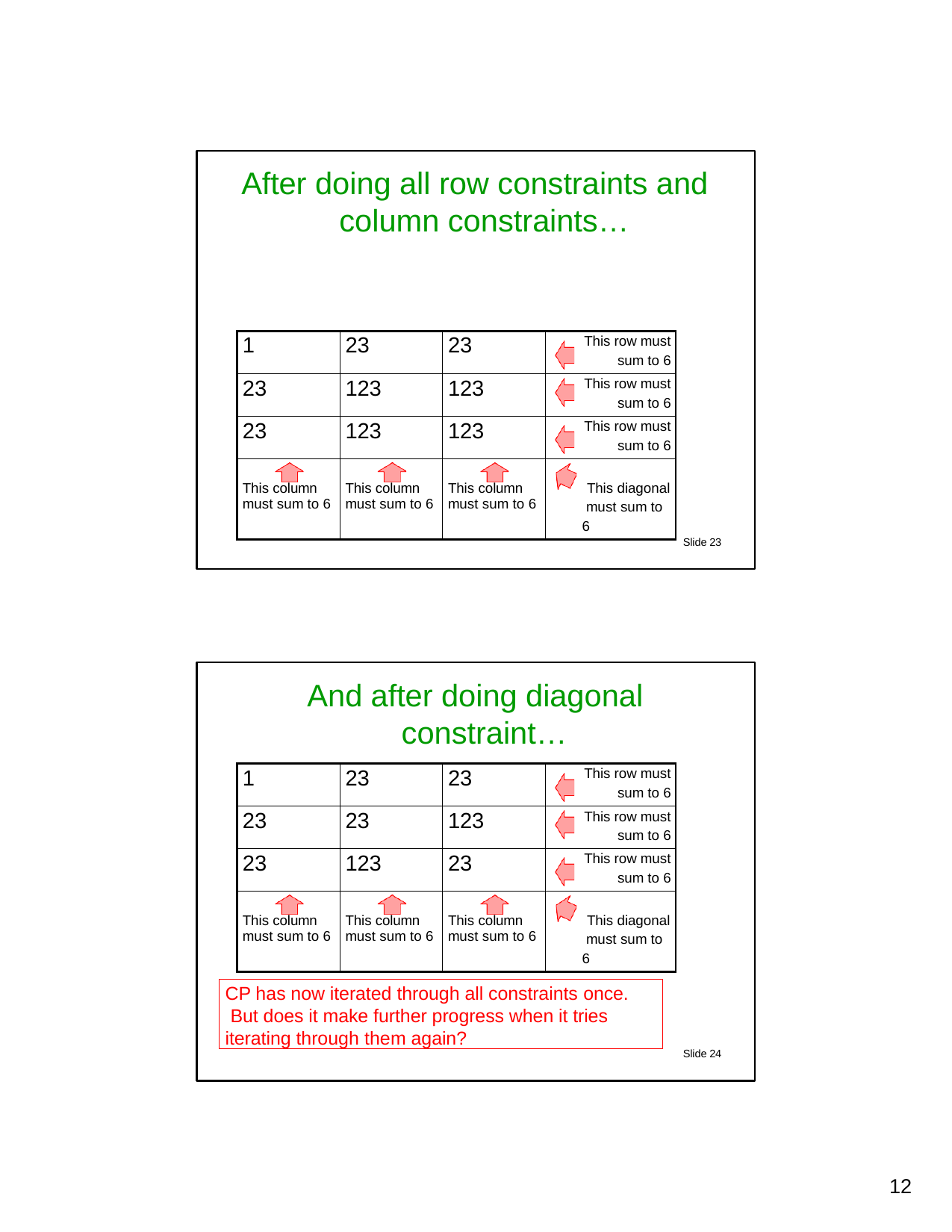

After doing all row constraints and  column constraints…
| 1 | 23 | 23 | This row must sum to 6 |
| --- | --- | --- | --- |
| 23 | 123 | 123 | This row must sum to 6 |
| 23 | 123 | 123 | This row must sum to 6 |
| This column must sum to 6 | This column must sum to 6 | This column must sum to 6 | This diagonal must sum to 6 |

Slide 23

And after doing diagonal  constraint…
| 1 | 23 | 23 | This row must sum to 6 |
| --- | --- | --- | --- |
| 23 | 23 | 123 | This row must sum to 6 |
| 23 | 123 | 23 | This row must sum to 6 |
| This column must sum to 6 | This column must sum to 6 | This column must sum to 6 | This diagonal must sum to 6 |

CP has now iterated through all constraints once.  But does it make further progress when it tries  iterating through them again?
Slide 24
12